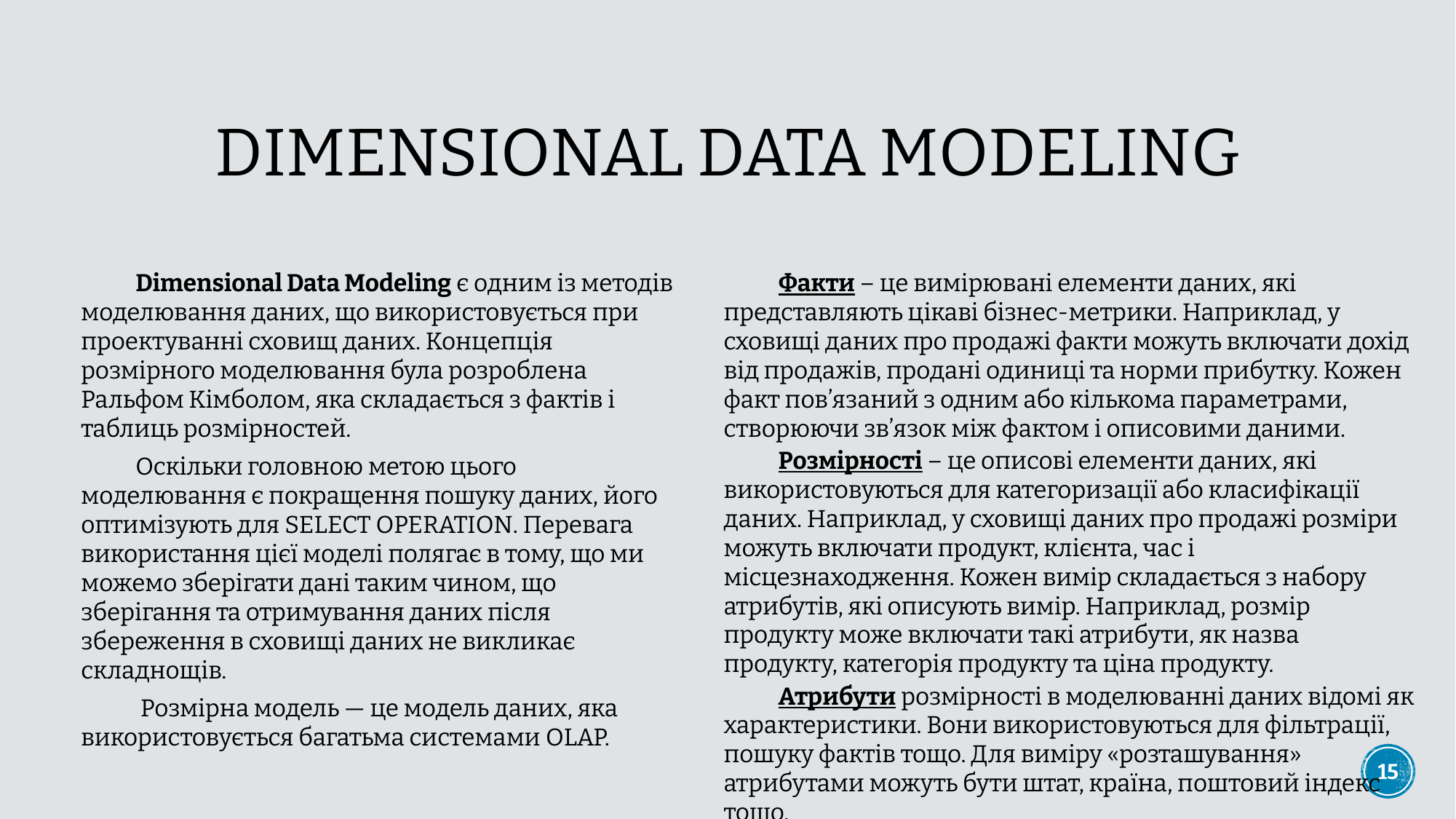

# Dimensional Data Modeling
Факти – це вимірювані елементи даних, які представляють цікаві бізнес-метрики. Наприклад, у сховищі даних про продажі факти можуть включати дохід від продажів, продані одиниці та норми прибутку. Кожен факт пов’язаний з одним або кількома параметрами, створюючи зв’язок між фактом і описовими даними.
Розмірності – це описові елементи даних, які використовуються для категоризації або класифікації даних. Наприклад, у сховищі даних про продажі розміри можуть включати продукт, клієнта, час і місцезнаходження. Кожен вимір складається з набору атрибутів, які описують вимір. Наприклад, розмір продукту може включати такі атрибути, як назва продукту, категорія продукту та ціна продукту.
Атрибути розмірності в моделюванні даних відомі як характеристики. Вони використовуються для фільтрації, пошуку фактів тощо. Для виміру «розташування» атрибутами можуть бути штат, країна, поштовий індекс тощо.
Dimensional Data Modeling є одним із методів моделювання даних, що використовується при проектуванні сховищ даних. Концепція розмірного моделювання була розроблена Ральфом Кімболом, яка складається з фактів і таблиць розмірностей.
Оскільки головною метою цього моделювання є покращення пошуку даних, його оптимізують для SELECT OPERATION. Перевага використання цієї моделі полягає в тому, що ми можемо зберігати дані таким чином, що зберігання та отримування даних після збереження в сховищі даних не викликає складнощів.
 Розмірна модель — це модель даних, яка використовується багатьма системами OLAP.
15